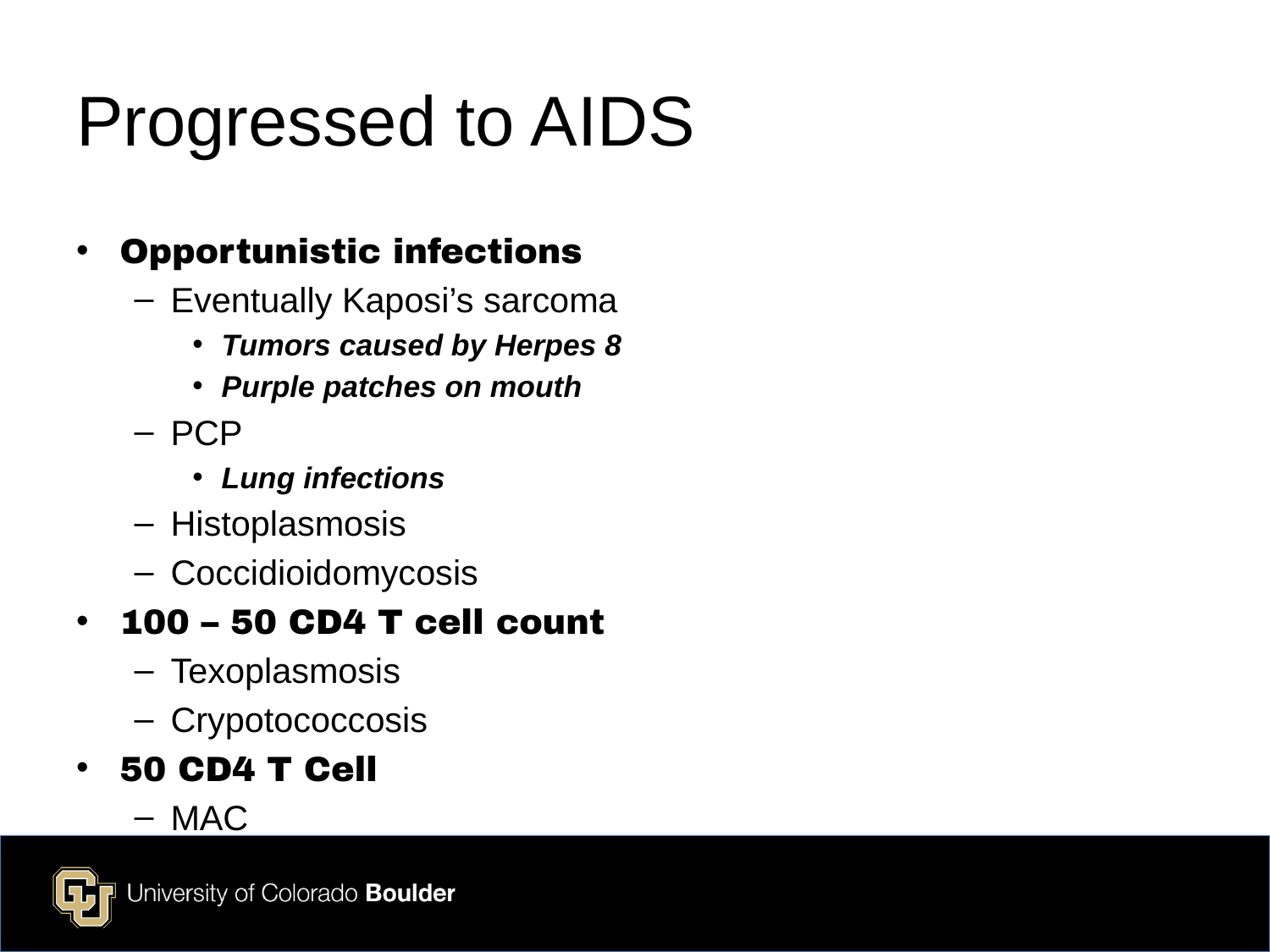

# Progressed to AIDS
Opportunistic infections
Eventually Kaposi’s sarcoma
Tumors caused by Herpes 8
Purple patches on mouth
PCP
Lung infections
Histoplasmosis
Coccidioidomycosis
100 – 50 CD4 T cell count
Texoplasmosis
Crypotococcosis
50 CD4 T Cell
MAC